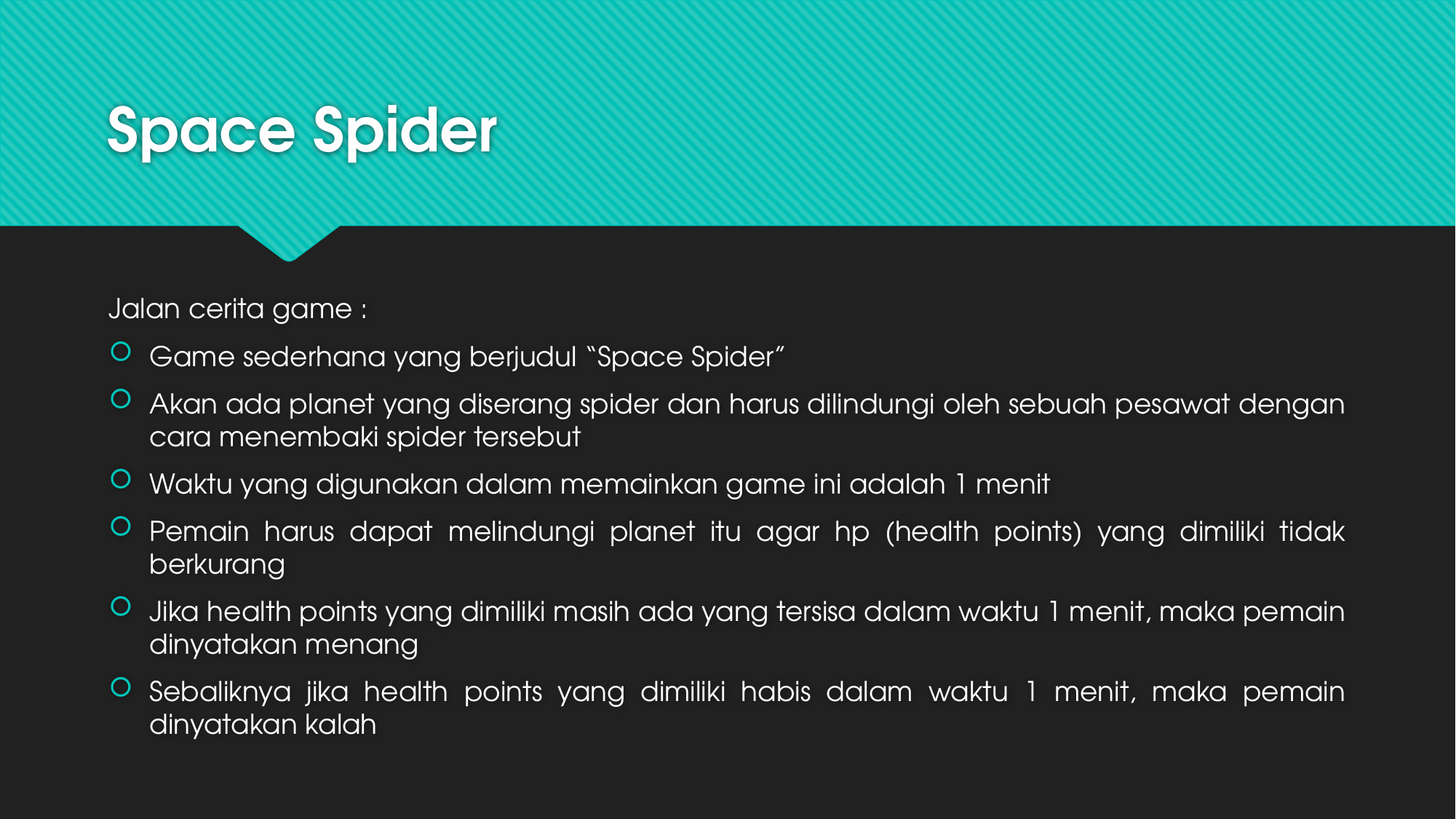

# Space Spider
Jalan cerita game :
Game sederhana yang berjudul “Space Spider”
Akan ada planet yang diserang spider dan harus dilindungi oleh sebuah pesawat dengan cara menembaki spider tersebut
Waktu yang digunakan dalam memainkan game ini adalah 1 menit
Pemain harus dapat melindungi planet itu agar hp (health points) yang dimiliki tidak berkurang
Jika health points yang dimiliki masih ada yang tersisa dalam waktu 1 menit, maka pemain dinyatakan menang
Sebaliknya jika health points yang dimiliki habis dalam waktu 1 menit, maka pemain dinyatakan kalah